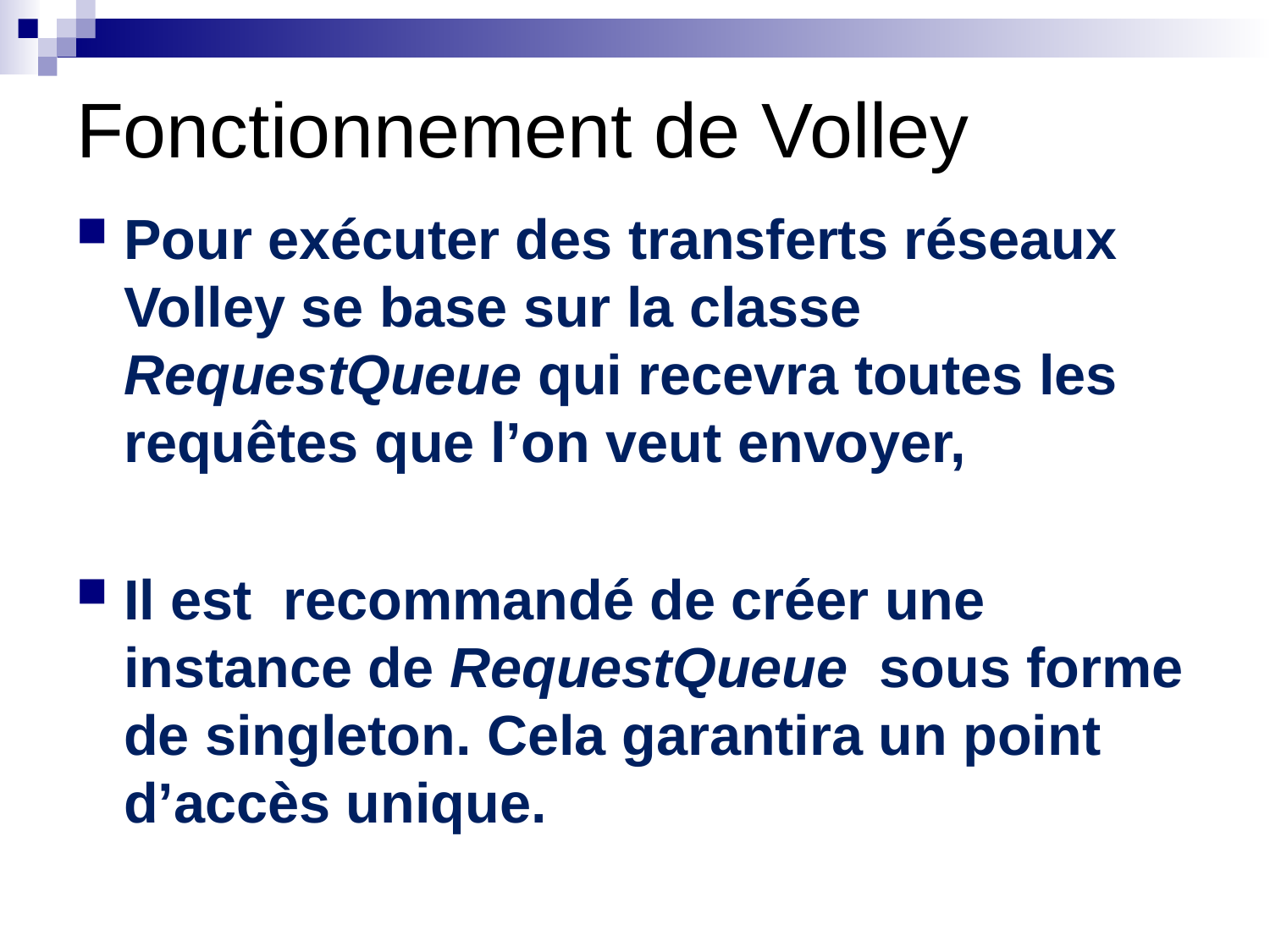

Fonctionnement de Volley
Pour exécuter des transferts réseaux Volley se base sur la classe RequestQueue qui recevra toutes les requêtes que l’on veut envoyer,

Il est  recommandé de créer une instance de RequestQueue  sous forme de singleton. Cela garantira un point d’accès unique.